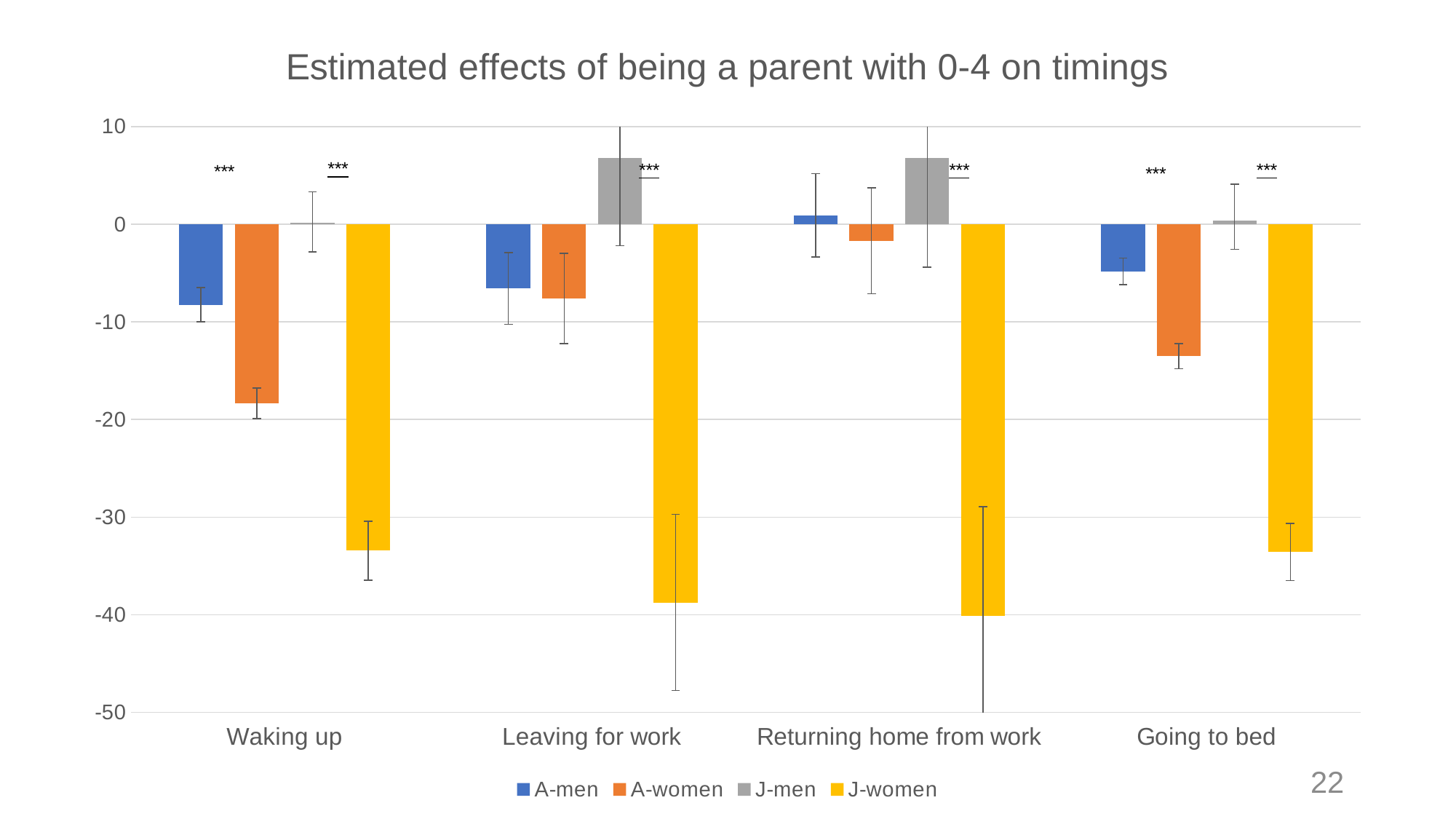

### Chart: Estimated effects of being a parent with 0-4 on timings

| Category | A-men | A-women | J-men | J-women |
|---|---|---|---|---|
| Waking up | -8.241652199999999 | -18.3455274 | 0.16778579999999998 | -33.437454599999995 |
| Leaving for work | -6.5853654 | -7.5991176000000005 | 6.8162994 | -38.74253160000001 |
| Returning home from work | 0.9126179999999999 | -1.7005188 | 6.7756404 | -40.0906242 |
| Going to bed | -4.8287016 | -13.5045306 | 0.347952 | -33.5627262 |
#

22